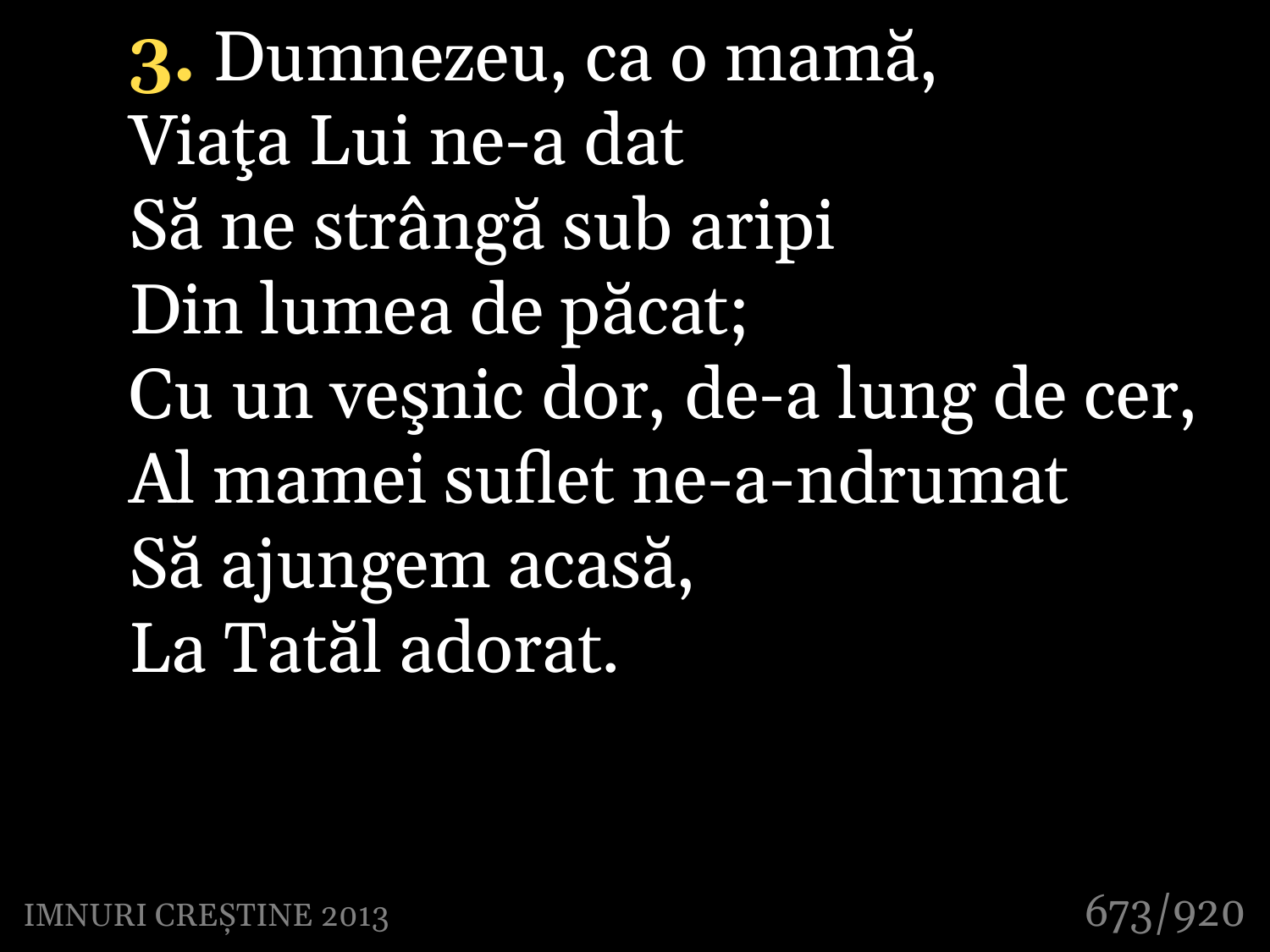

3. Dumnezeu, ca o mamă,
Viaţa Lui ne-a dat
Să ne strângă sub aripi
Din lumea de păcat;
Cu un veşnic dor, de-a lung de cer,
Al mamei suflet ne-a-ndrumat
Să ajungem acasă,
La Tatăl adorat.
673/920
IMNURI CREȘTINE 2013